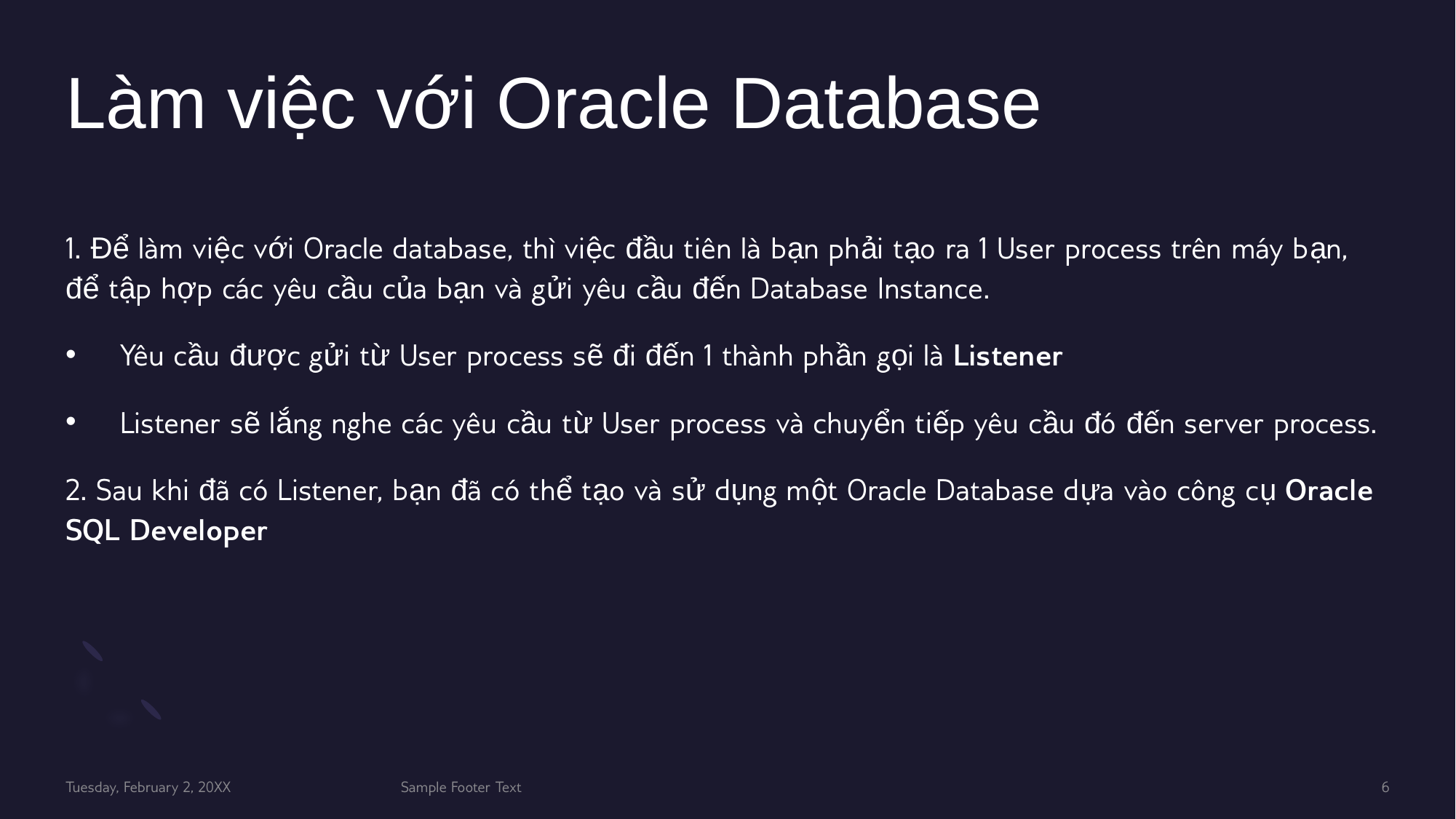

# Làm việc với Oracle Database
1. Để làm việc với Oracle database, thì việc đầu tiên là bạn phải tạo ra 1 User process trên máy bạn, để tập hợp các yêu cầu của bạn và gửi yêu cầu đến Database Instance.
   Yêu cầu được gửi từ User process sẽ đi đến 1 thành phần gọi là Listener
   Listener sẽ lắng nghe các yêu cầu từ User process và chuyển tiếp yêu cầu đó đến server process.
2. Sau khi đã có Listener, bạn đã có thể tạo và sử dụng một Oracle Database dựa vào công cụ Oracle SQL Developer
Tuesday, February 2, 20XX
Sample Footer Text
6